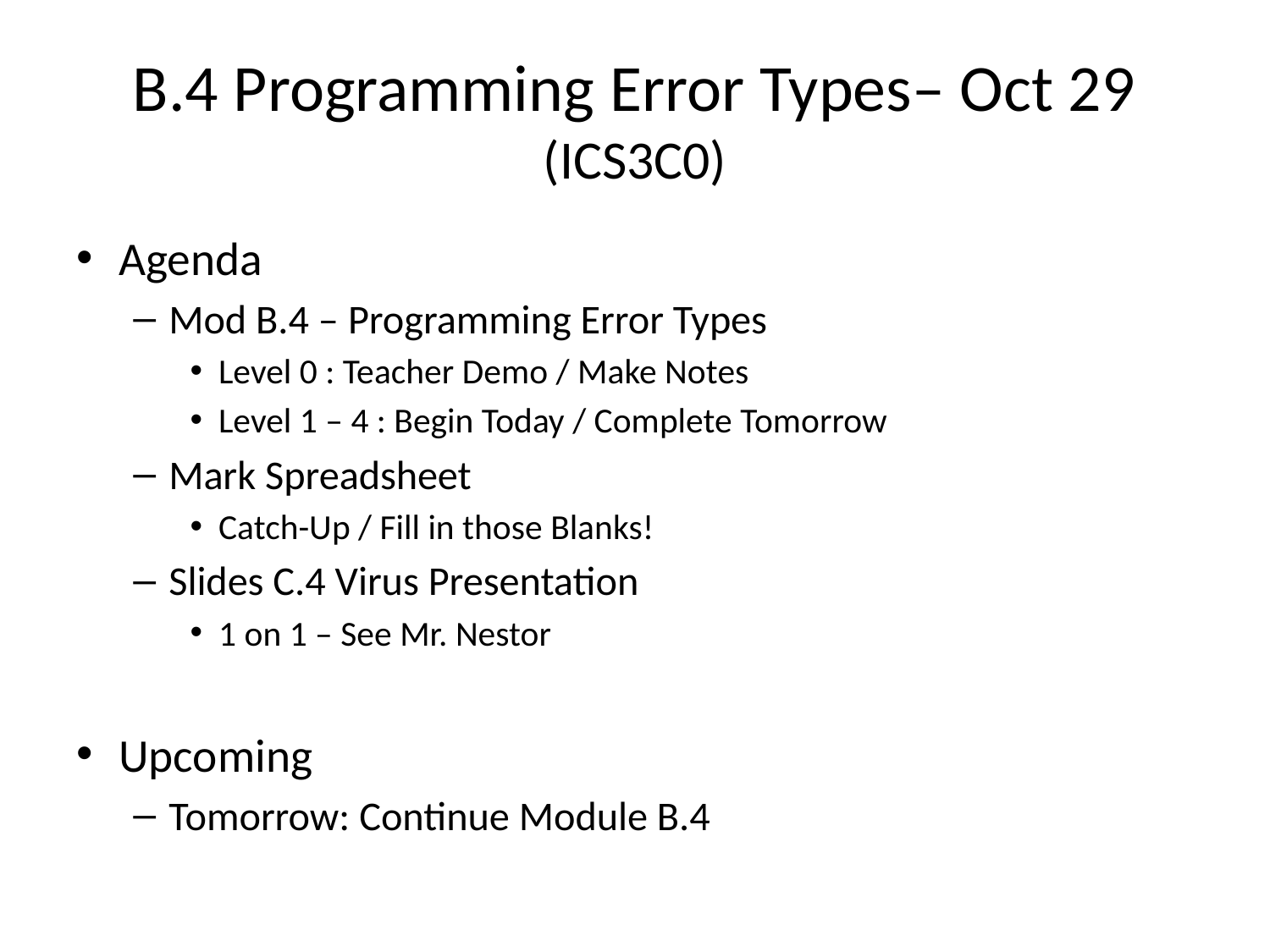

# B.4 Programming Error Types– Oct 29 (ICS3C0)
Agenda
Mod B.4 – Programming Error Types
Level 0 : Teacher Demo / Make Notes
Level 1 – 4 : Begin Today / Complete Tomorrow
Mark Spreadsheet
Catch-Up / Fill in those Blanks!
Slides C.4 Virus Presentation
1 on 1 – See Mr. Nestor

Upcoming
Tomorrow: Continue Module B.4